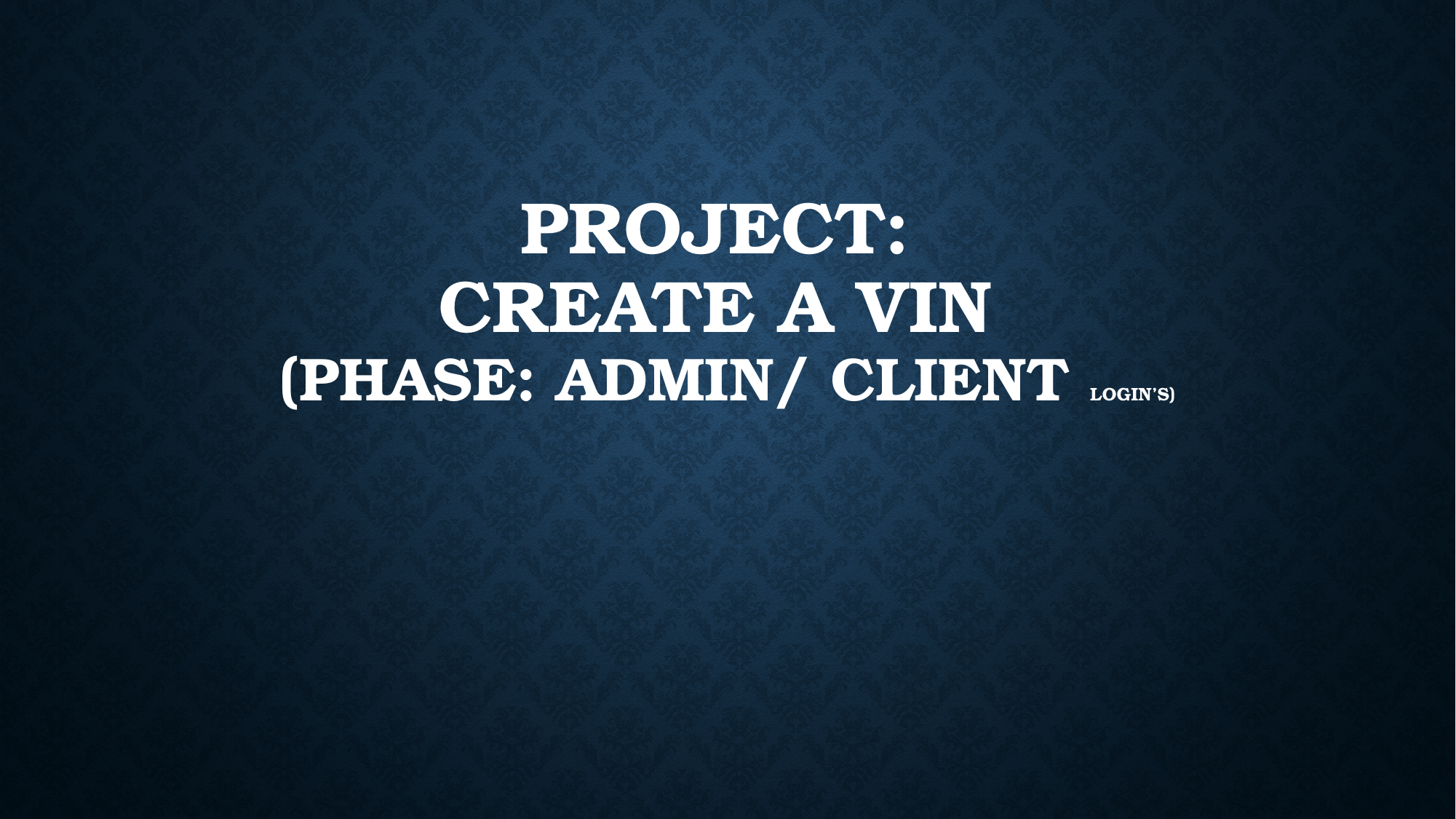

# PROJECT: Create a VIN (PHASE: ADMIN/ client login’s)